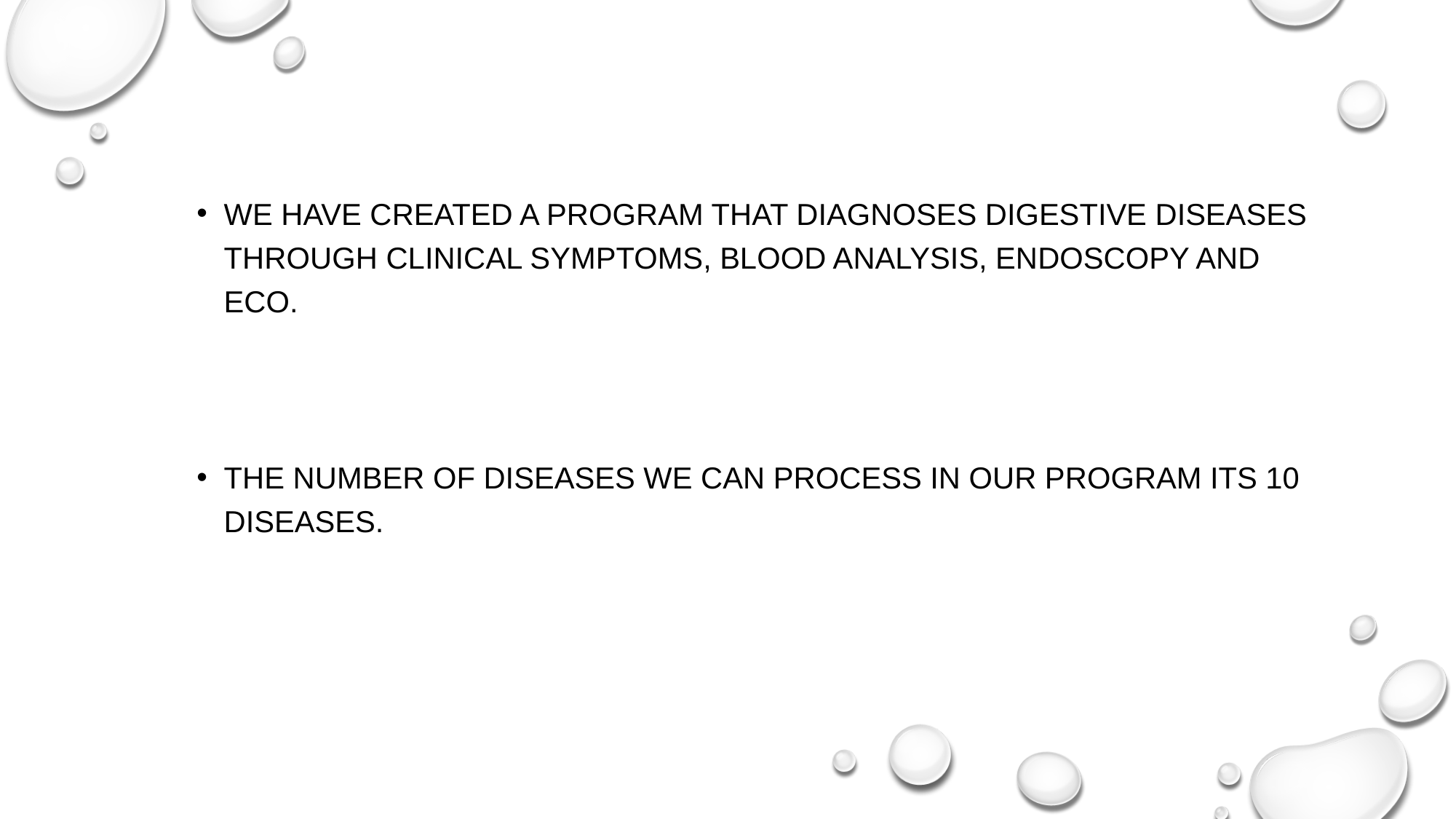

We have created a program that diagnoses digestive diseases through clinical symptoms, blood analysis, endoscopy and eco.

the number of diseases we can process in our program its 10 diseases.